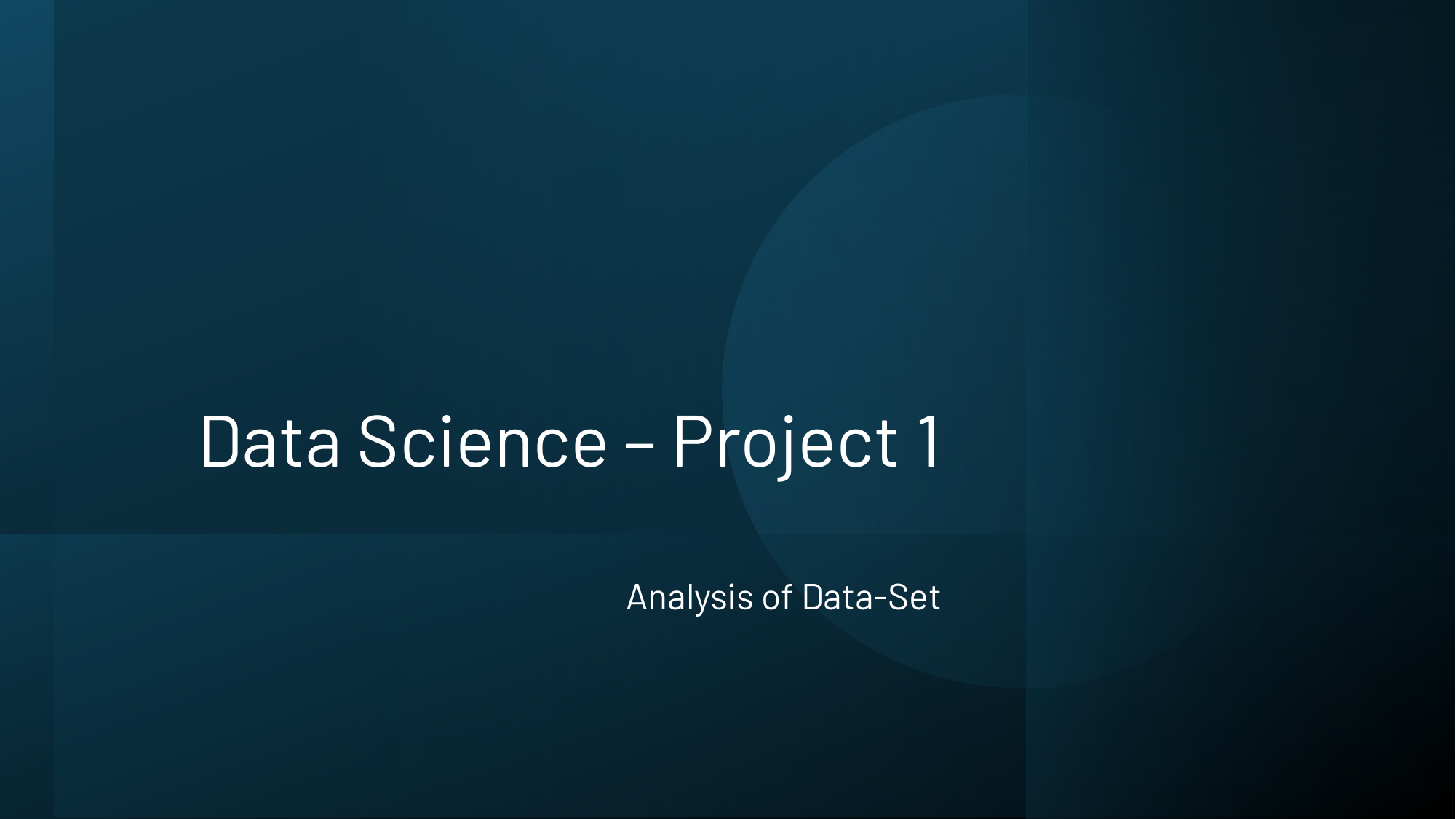

# Data Science – Project 1

Analysis of Data-Set